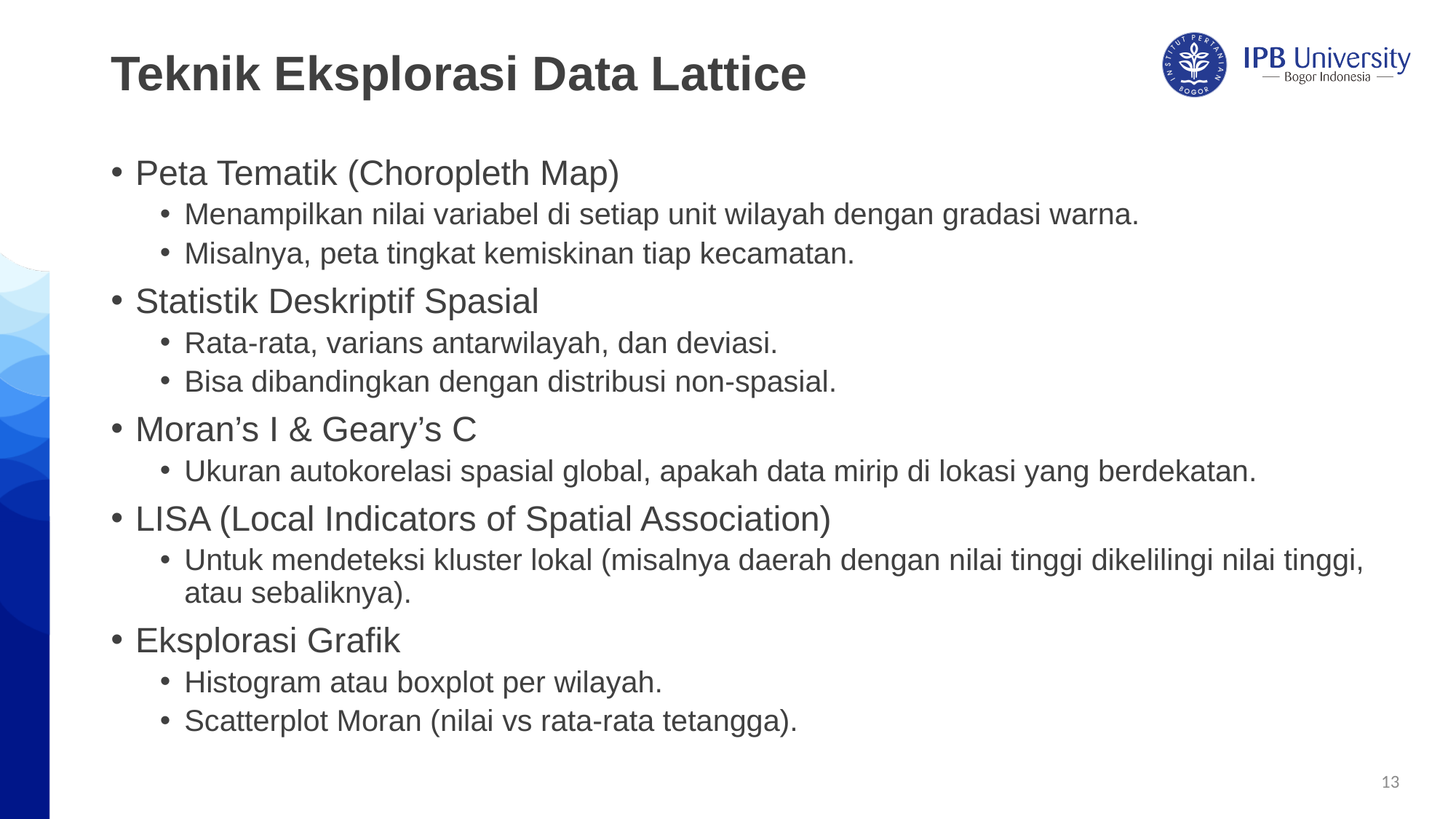

# Teknik Eksplorasi Data Lattice
Peta Tematik (Choropleth Map)
Menampilkan nilai variabel di setiap unit wilayah dengan gradasi warna.
Misalnya, peta tingkat kemiskinan tiap kecamatan.
Statistik Deskriptif Spasial
Rata-rata, varians antarwilayah, dan deviasi.
Bisa dibandingkan dengan distribusi non-spasial.
Moran’s I & Geary’s C
Ukuran autokorelasi spasial global, apakah data mirip di lokasi yang berdekatan.
LISA (Local Indicators of Spatial Association)
Untuk mendeteksi kluster lokal (misalnya daerah dengan nilai tinggi dikelilingi nilai tinggi, atau sebaliknya).
Eksplorasi Grafik
Histogram atau boxplot per wilayah.
Scatterplot Moran (nilai vs rata-rata tetangga).

13